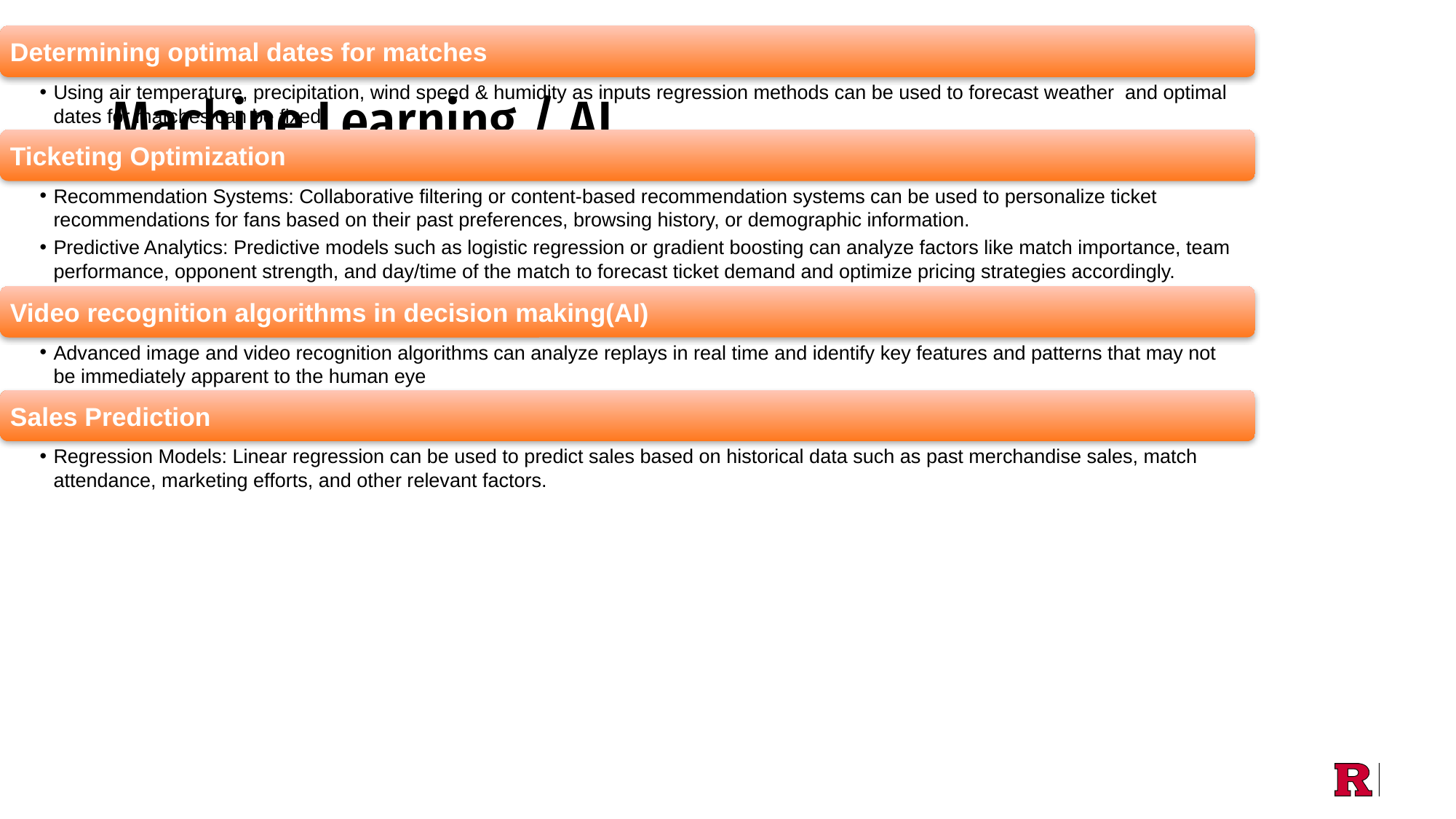

# Machine Learning / AI
Determining optimal dates for matches
Using air temperature, precipitation, wind speed & humidity as inputs regression methods can be used to forecast weather  and optimal dates for matches can be fixed.
Ticketing Optimization
Recommendation Systems: Collaborative filtering or content-based recommendation systems can be used to personalize ticket recommendations for fans based on their past preferences, browsing history, or demographic information.
Predictive Analytics: Predictive models such as logistic regression or gradient boosting can analyze factors like match importance, team performance, opponent strength, and day/time of the match to forecast ticket demand and optimize pricing strategies accordingly.
Video recognition algorithms in decision making(AI)
Advanced image and video recognition algorithms can analyze replays in real time and identify key features and patterns that may not be immediately apparent to the human eye
Sales Prediction
Regression Models: Linear regression can be used to predict sales based on historical data such as past merchandise sales, match attendance, marketing efforts, and other relevant factors.
10